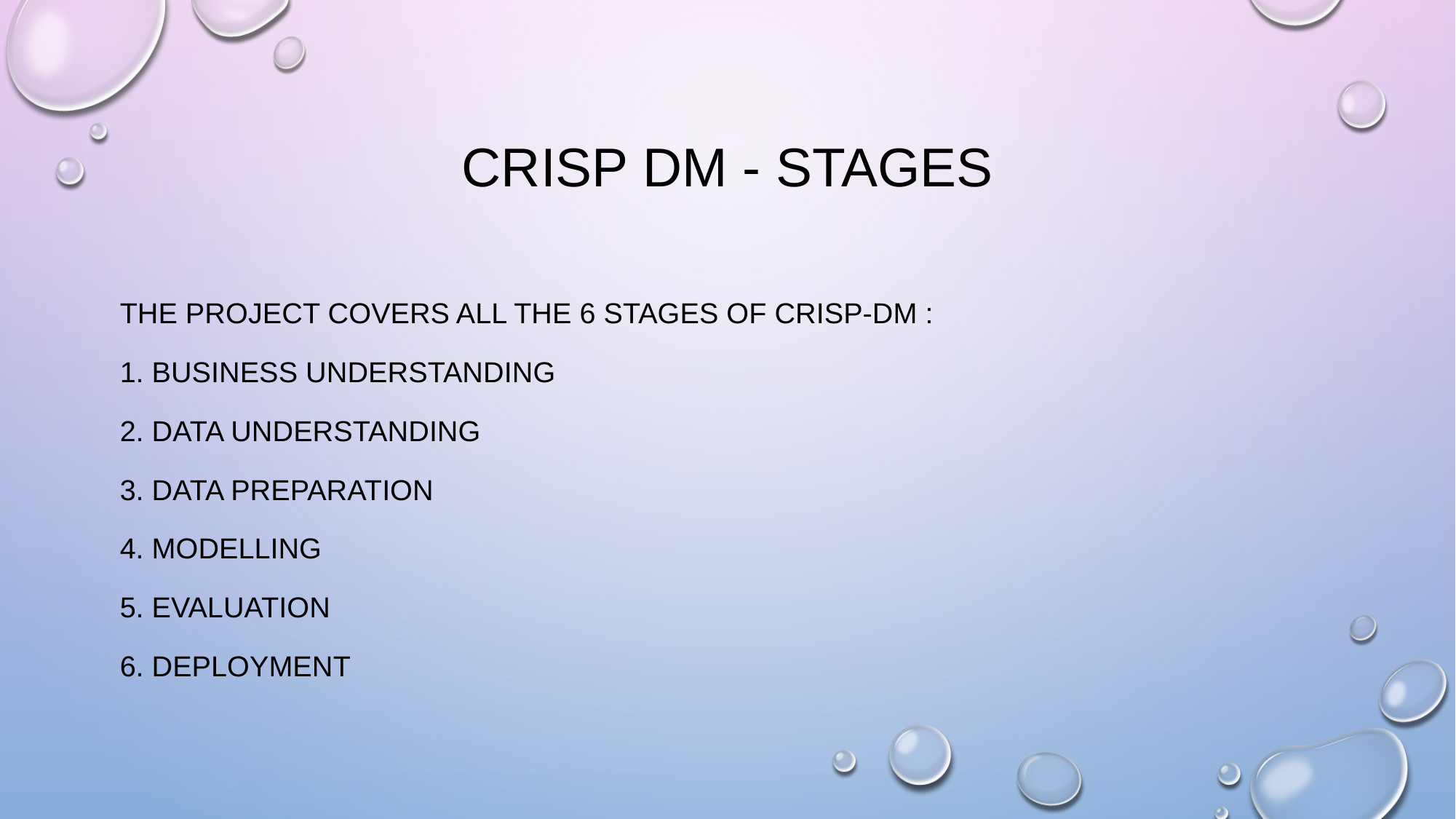

# CRISP DM - Stages
The project covers all the 6 stages of CRISP-DM :
1. Business Understanding
2. Data Understanding
3. Data Preparation
4. Modelling
5. Evaluation
6. Deployment